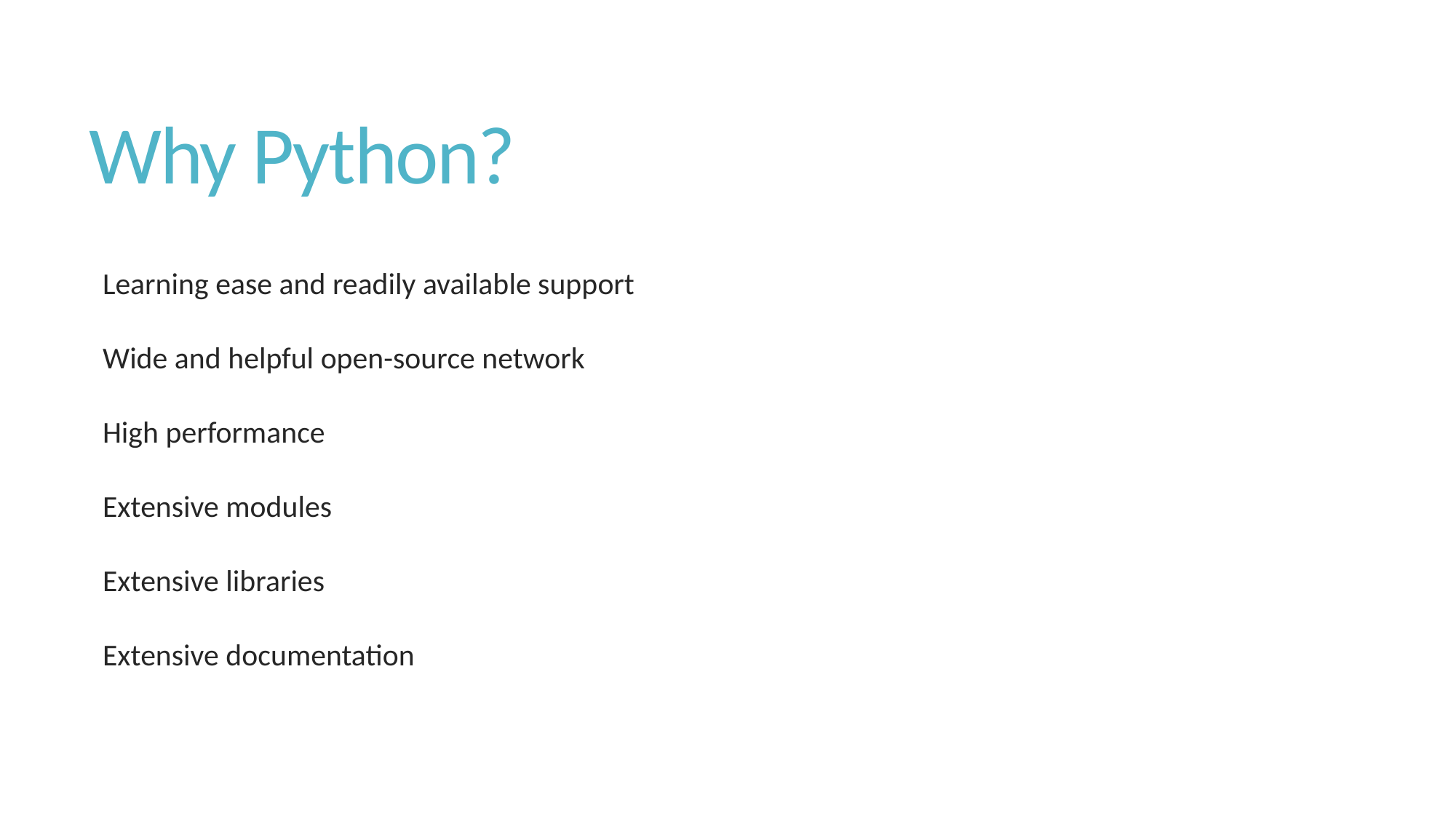

# Why Python?
Learning ease and readily available support
Wide and helpful open-source network
High performance
Extensive modules
Extensive libraries
Extensive documentation